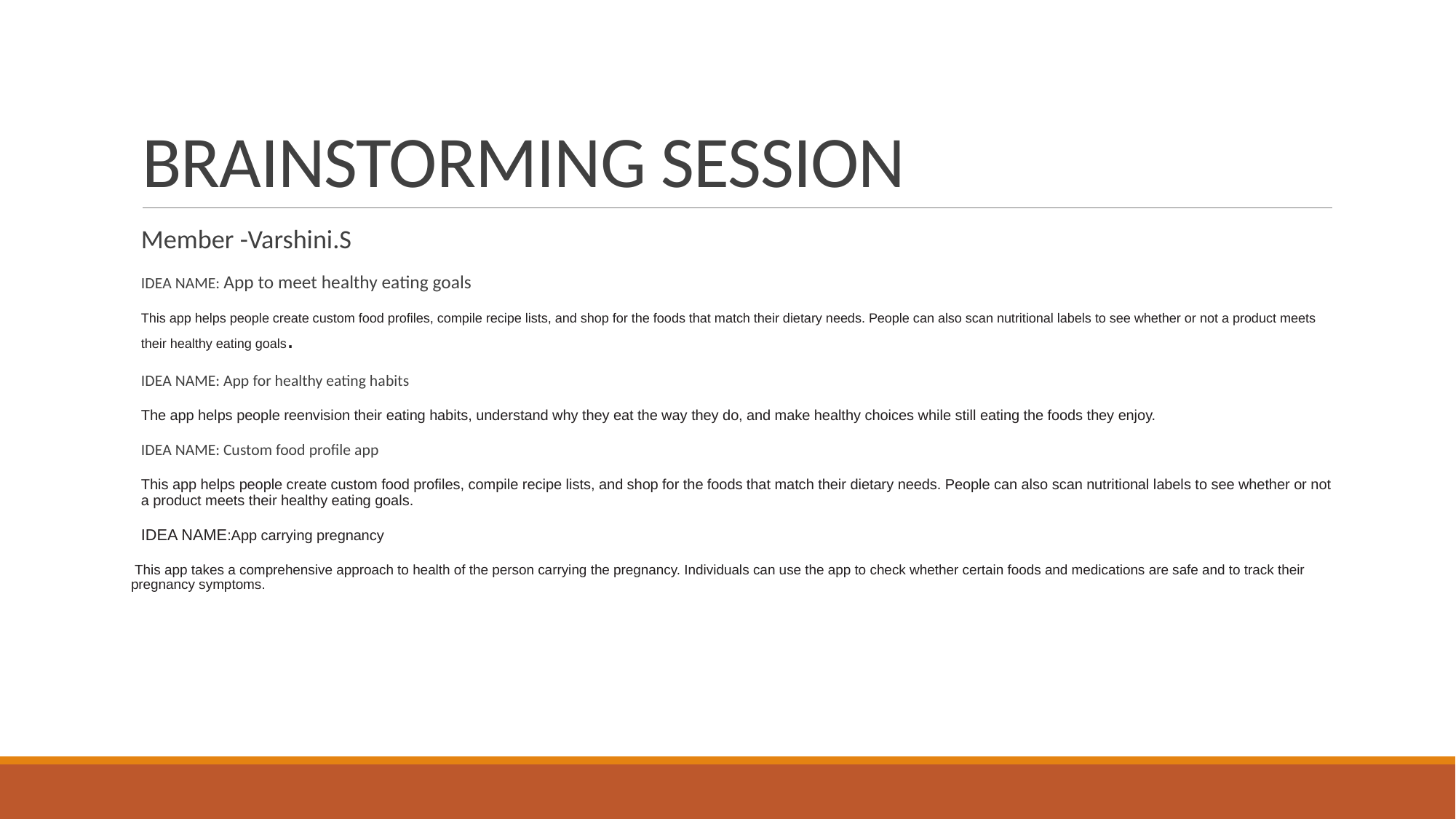

# BRAINSTORMING SESSION
Member -Varshini.S
IDEA NAME: App to meet healthy eating goals
This app helps people create custom food profiles, compile recipe lists, and shop for the foods that match their dietary needs. People can also scan nutritional labels to see whether or not a product meets their healthy eating goals.
IDEA NAME: App for healthy eating habits
The app helps people reenvision their eating habits, understand why they eat the way they do, and make healthy choices while still eating the foods they enjoy.
IDEA NAME: Custom food profile app
This app helps people create custom food profiles, compile recipe lists, and shop for the foods that match their dietary needs. People can also scan nutritional labels to see whether or not a product meets their healthy eating goals.
IDEA NAME:App carrying pregnancy
 This app takes a comprehensive approach to health of the person carrying the pregnancy. Individuals can use the app to check whether certain foods and medications are safe and to track their pregnancy symptoms.